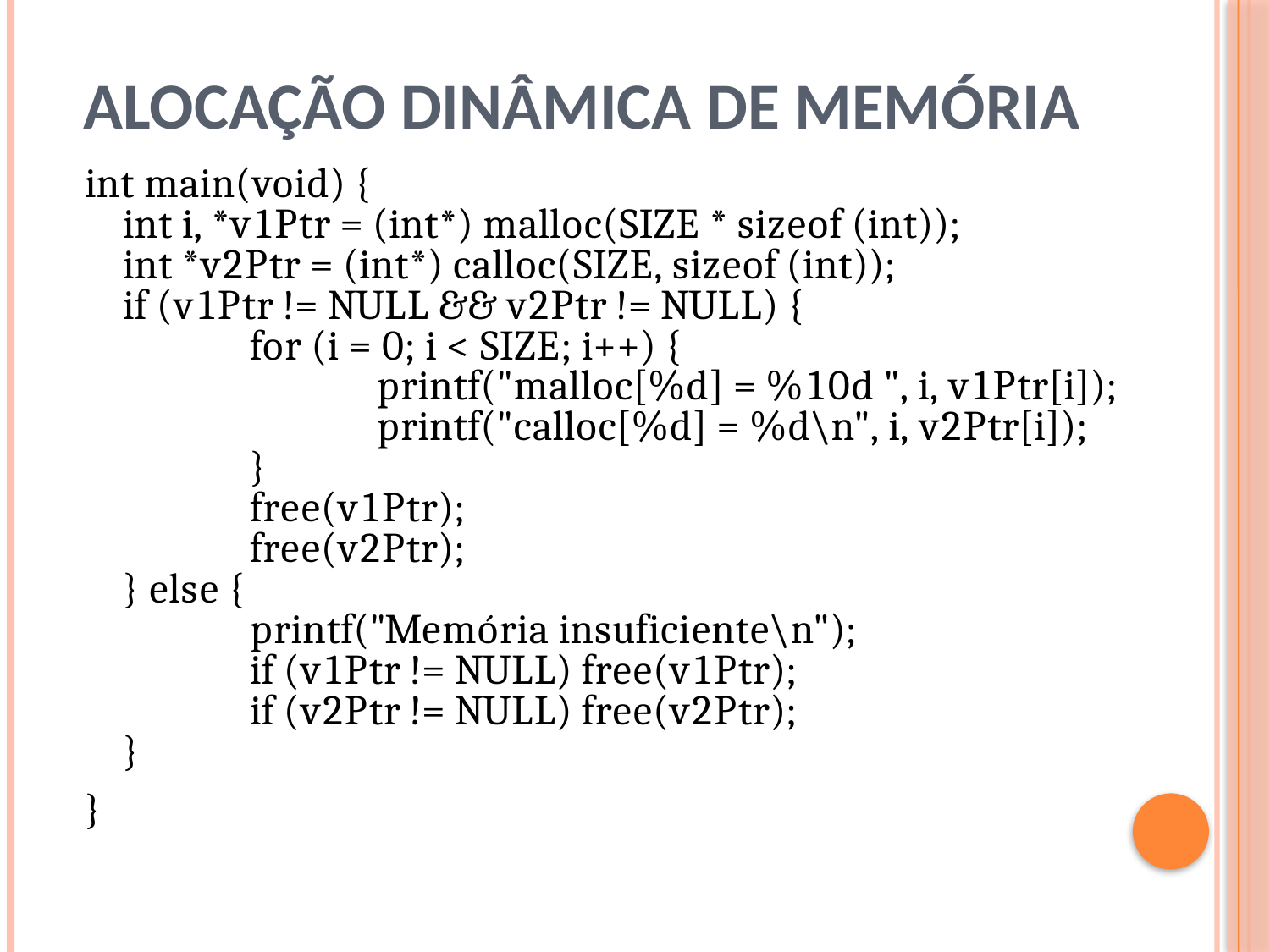

# Alocação Dinâmica de Memória
int main(void) {
int i, *v1Ptr = (int*) malloc(SIZE * sizeof (int));
int *v2Ptr = (int*) calloc(SIZE, sizeof (int));
if (v1Ptr != NULL && v2Ptr != NULL) {
	for (i = 0; i < SIZE; i++) {
		printf("malloc[%d] = %10d ", i, v1Ptr[i]);
		printf("calloc[%d] = %d\n", i, v2Ptr[i]);
	}
	free(v1Ptr);
	free(v2Ptr);
} else {
	printf("Memória insuficiente\n");
	if (v1Ptr != NULL) free(v1Ptr);
	if (v2Ptr != NULL) free(v2Ptr);
}
}